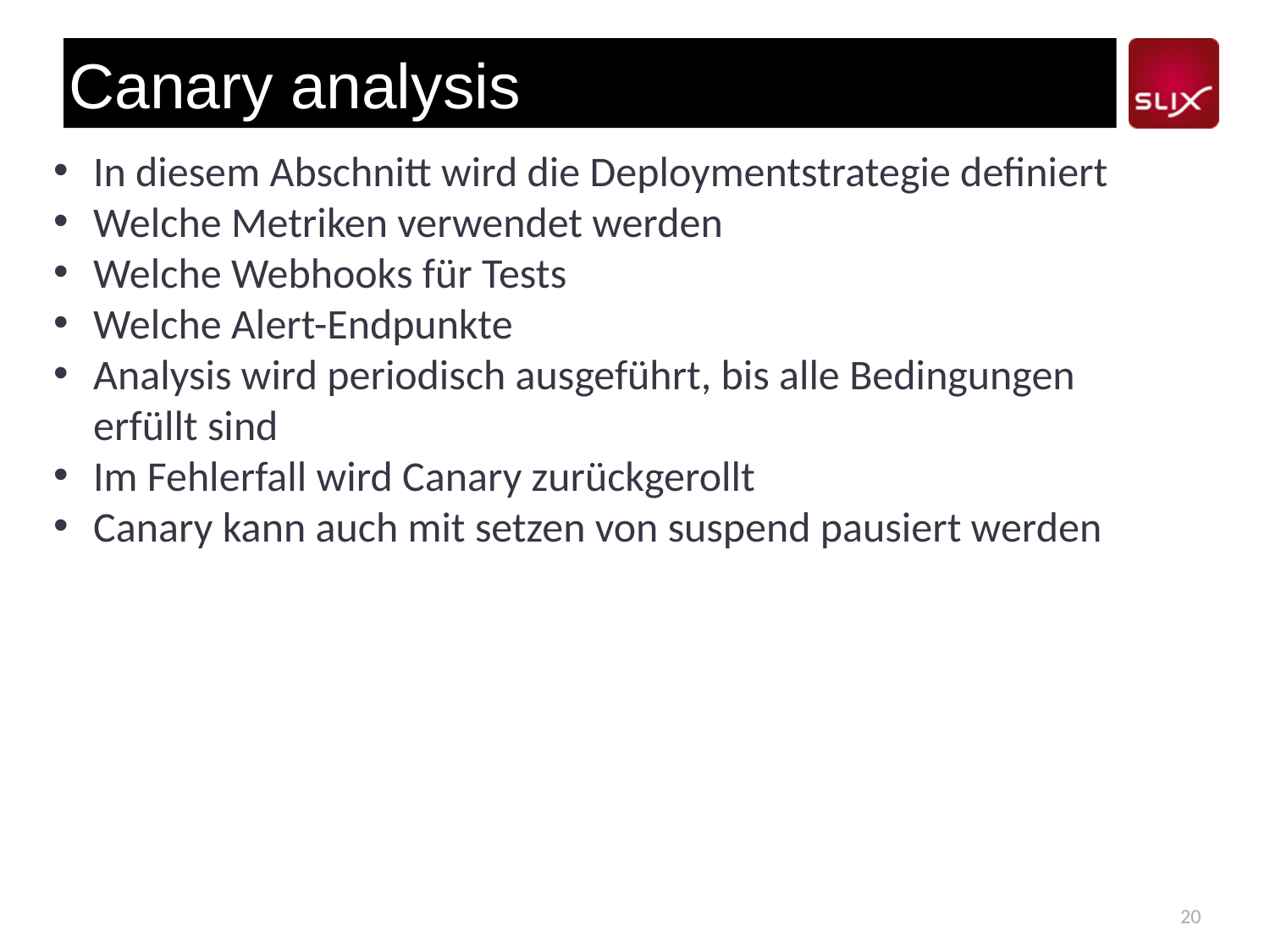

# Canary analysis
In diesem Abschnitt wird die Deploymentstrategie definiert
Welche Metriken verwendet werden
Welche Webhooks für Tests
Welche Alert-Endpunkte
Analysis wird periodisch ausgeführt, bis alle Bedingungen erfüllt sind
Im Fehlerfall wird Canary zurückgerollt
Canary kann auch mit setzen von suspend pausiert werden

20